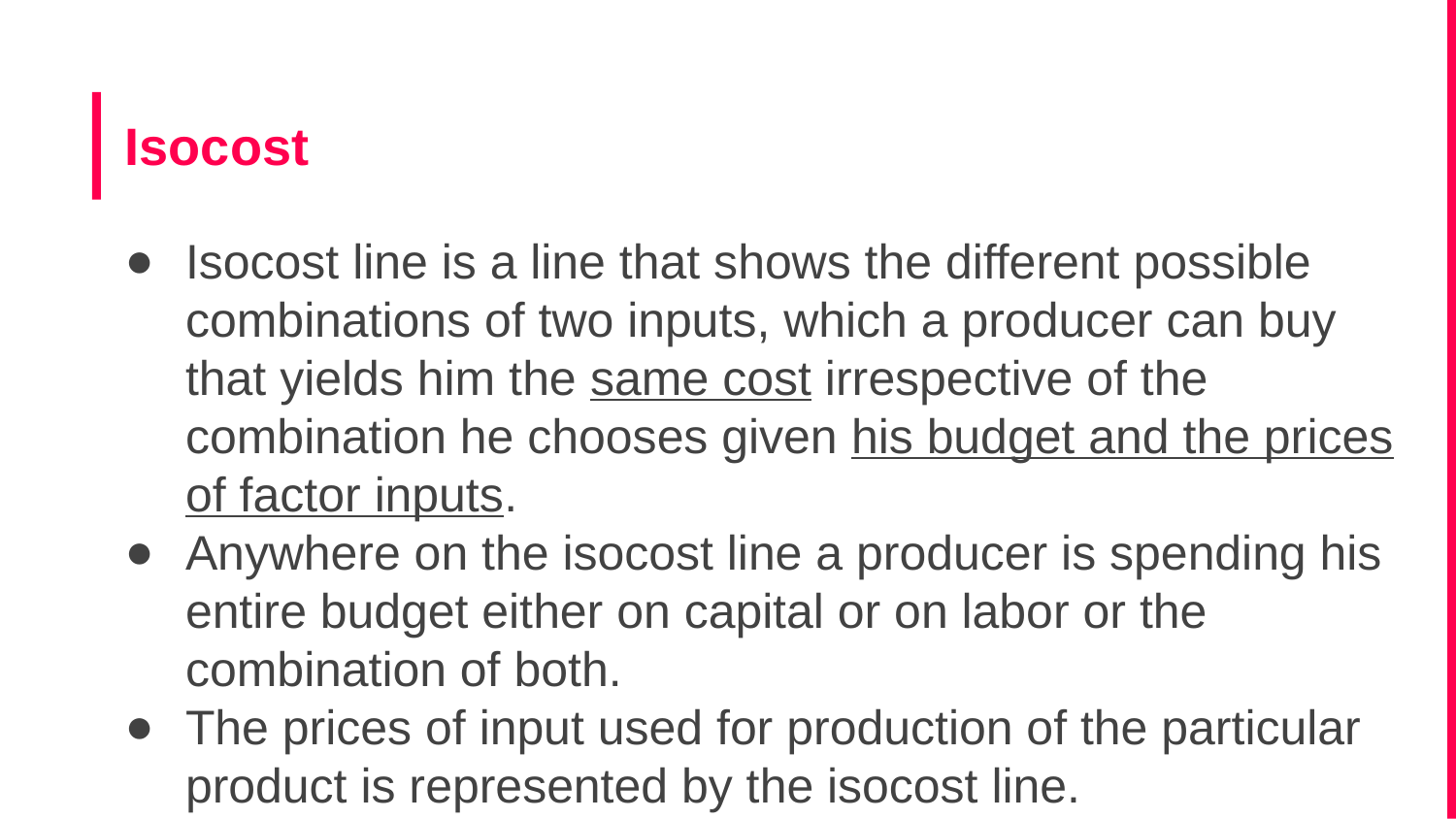

# Isocost
Isocost line is a line that shows the different possible combinations of two inputs, which a producer can buy that yields him the same cost irrespective of the combination he chooses given his budget and the prices of factor inputs.
Anywhere on the isocost line a producer is spending his entire budget either on capital or on labor or the combination of both.
The prices of input used for production of the particular product is represented by the isocost line.